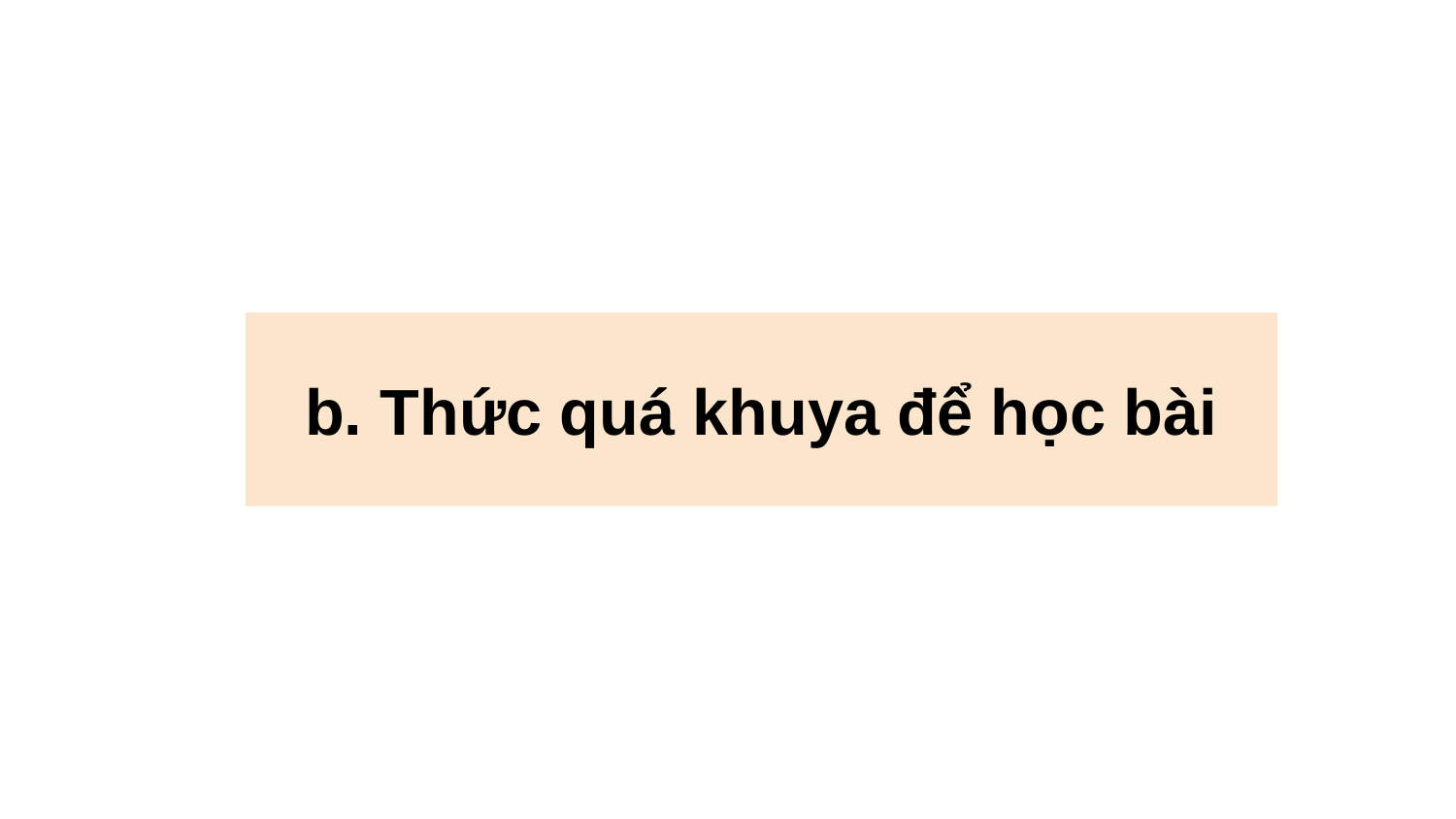

b. Thức quá khuya để học bài